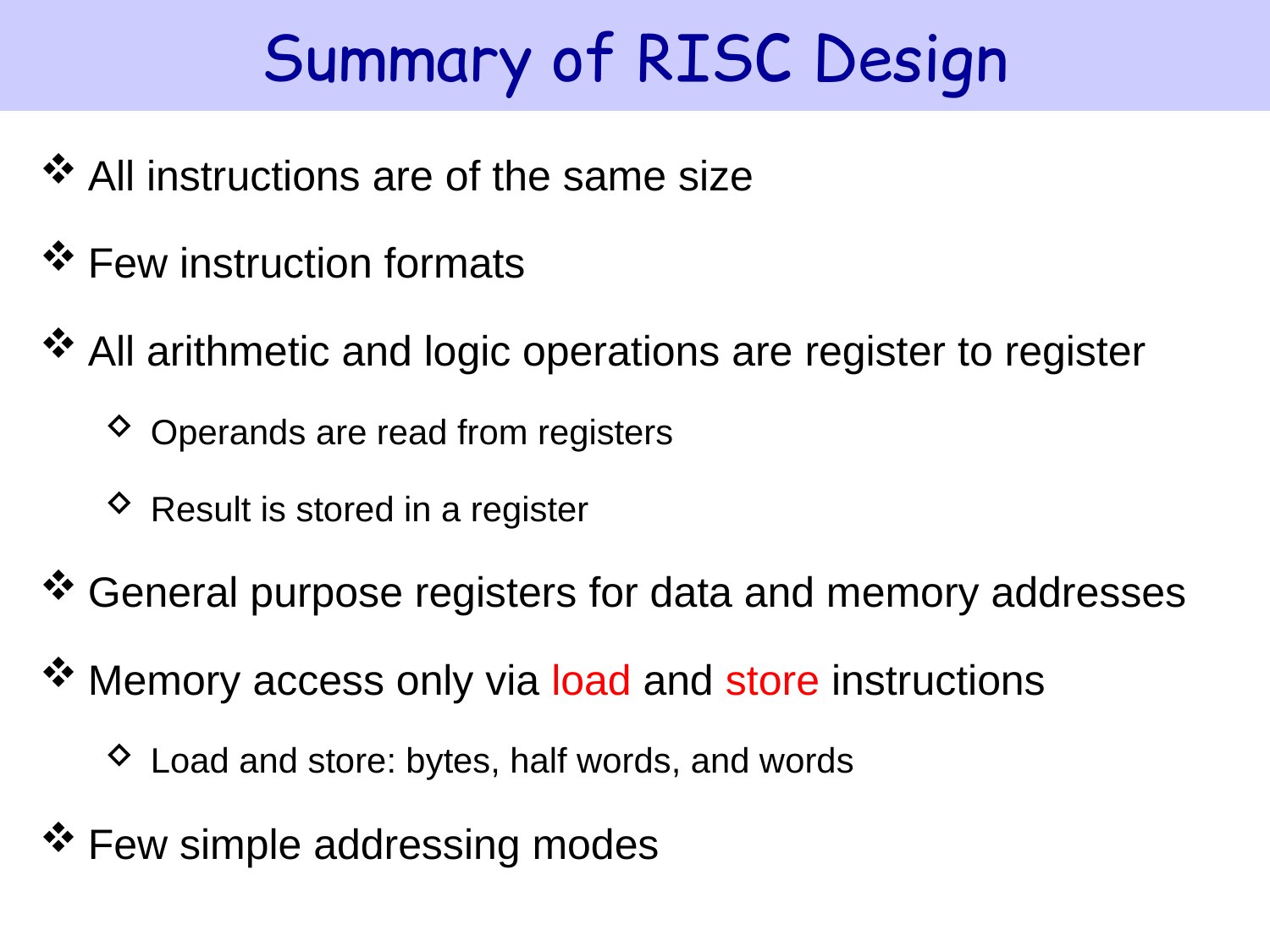

# Summary of RISC Design
All instructions are of the same size
Few instruction formats
All arithmetic and logic operations are register to register
Operands are read from registers
Result is stored in a register
General purpose registers for data and memory addresses
Memory access only via load and store instructions
Load and store: bytes, half words, and words
Few simple addressing modes